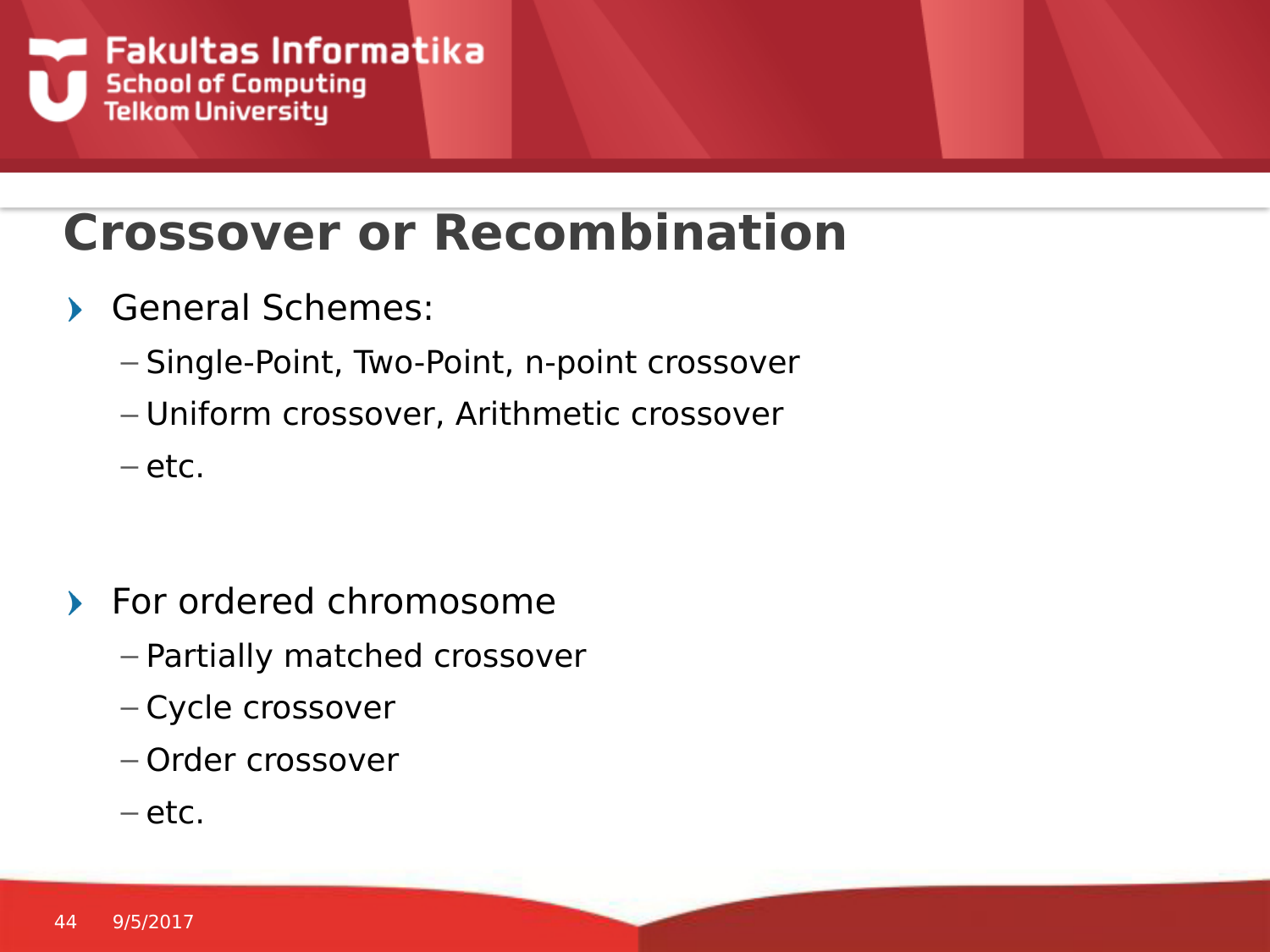

# Crossover or Recombination
General Schemes:
Single-Point, Two-Point, n-point crossover
Uniform crossover, Arithmetic crossover
etc.

For ordered chromosome
Partially matched crossover
Cycle crossover
Order crossover
etc.

44
9/5/2017